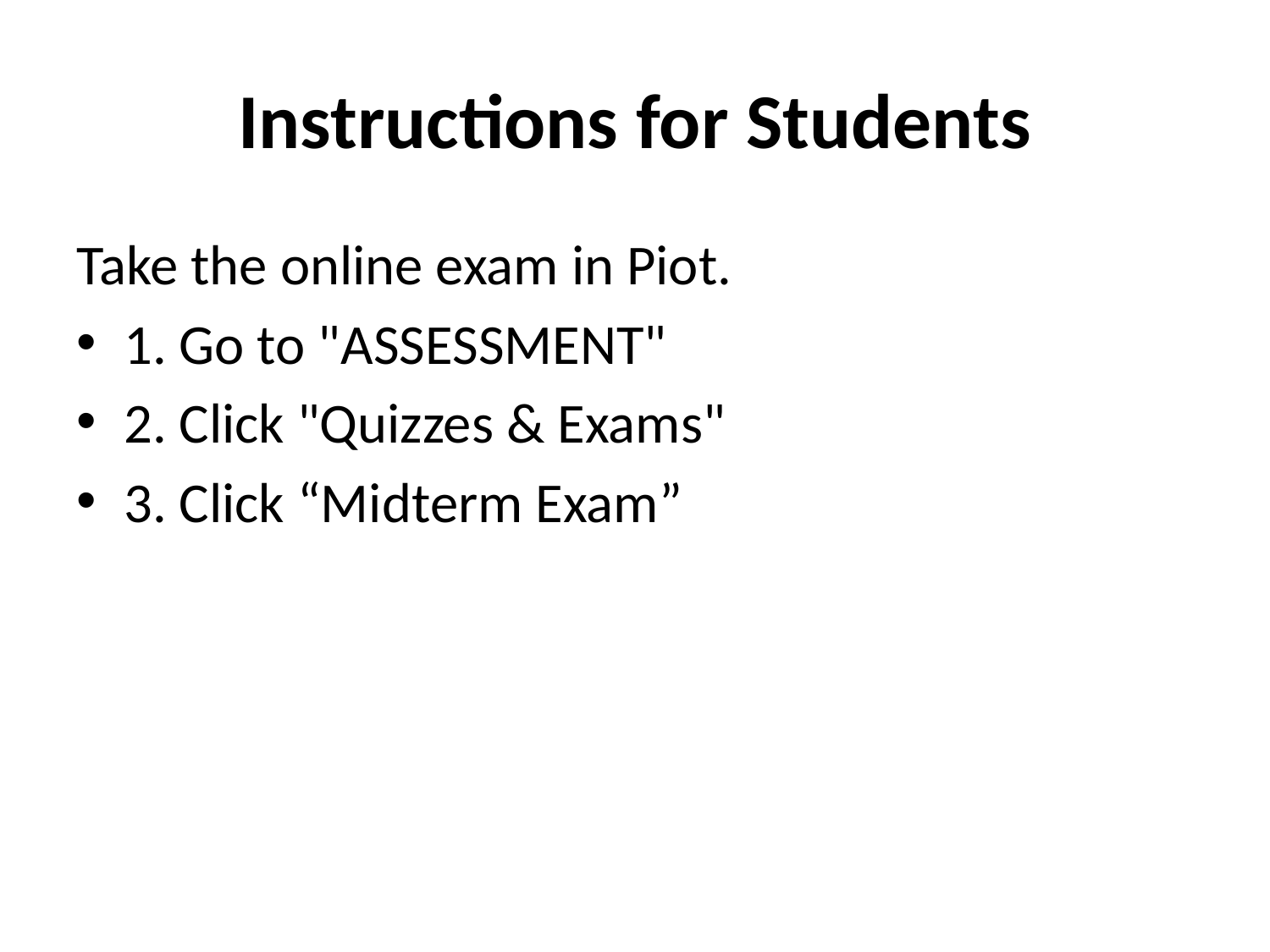

# Instructions for Students
Take the online exam in Piot.
1. Go to "ASSESSMENT"
2. Click "Quizzes & Exams"
3. Click “Midterm Exam”